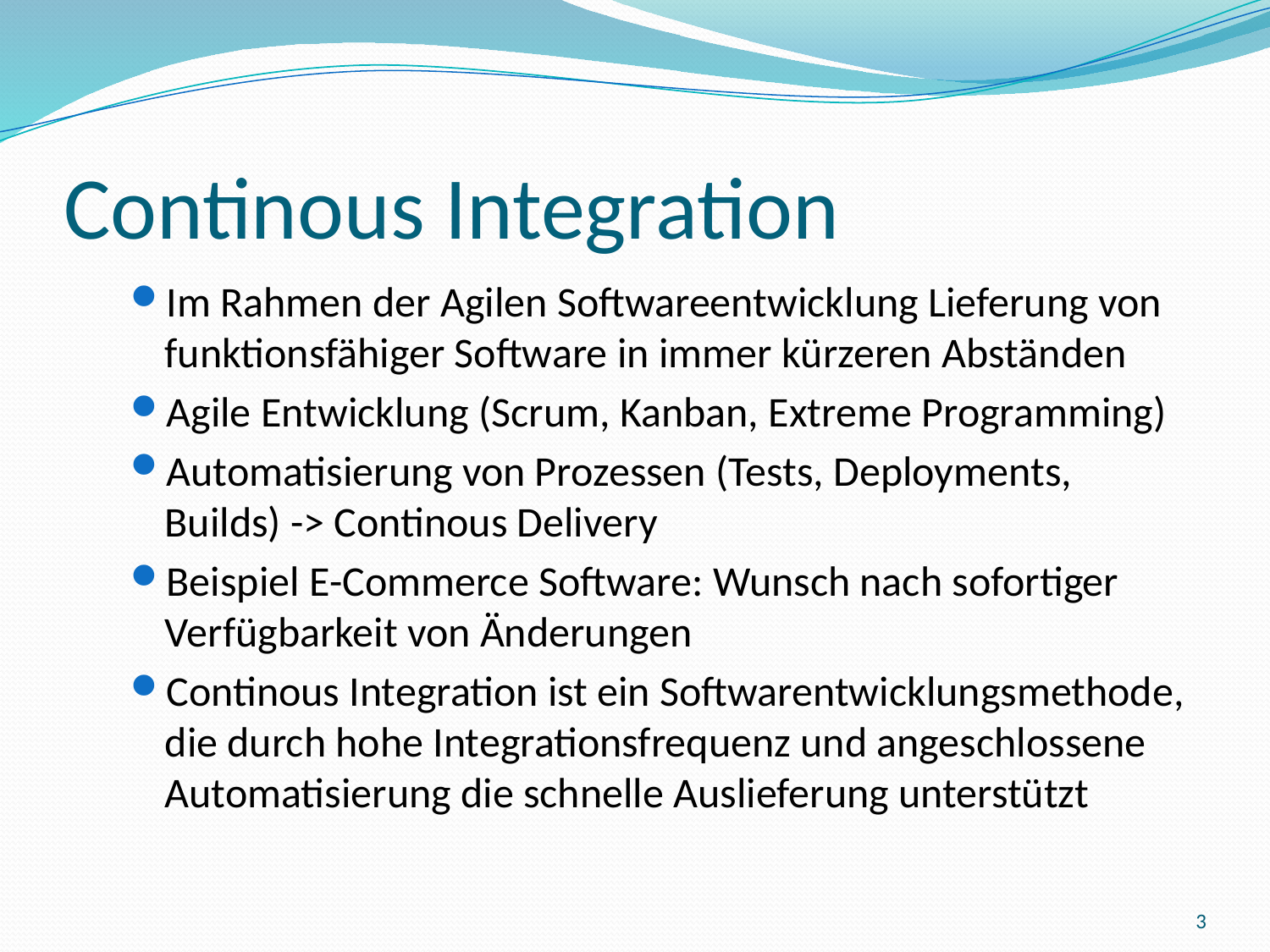

# Continous Integration
Im Rahmen der Agilen Softwareentwicklung Lieferung von funktionsfähiger Software in immer kürzeren Abständen
Agile Entwicklung (Scrum, Kanban, Extreme Programming)
Automatisierung von Prozessen (Tests, Deployments, Builds) -> Continous Delivery
Beispiel E-Commerce Software: Wunsch nach sofortiger Verfügbarkeit von Änderungen
Continous Integration ist ein Softwarentwicklungsmethode, die durch hohe Integrationsfrequenz und angeschlossene Automatisierung die schnelle Auslieferung unterstützt

3